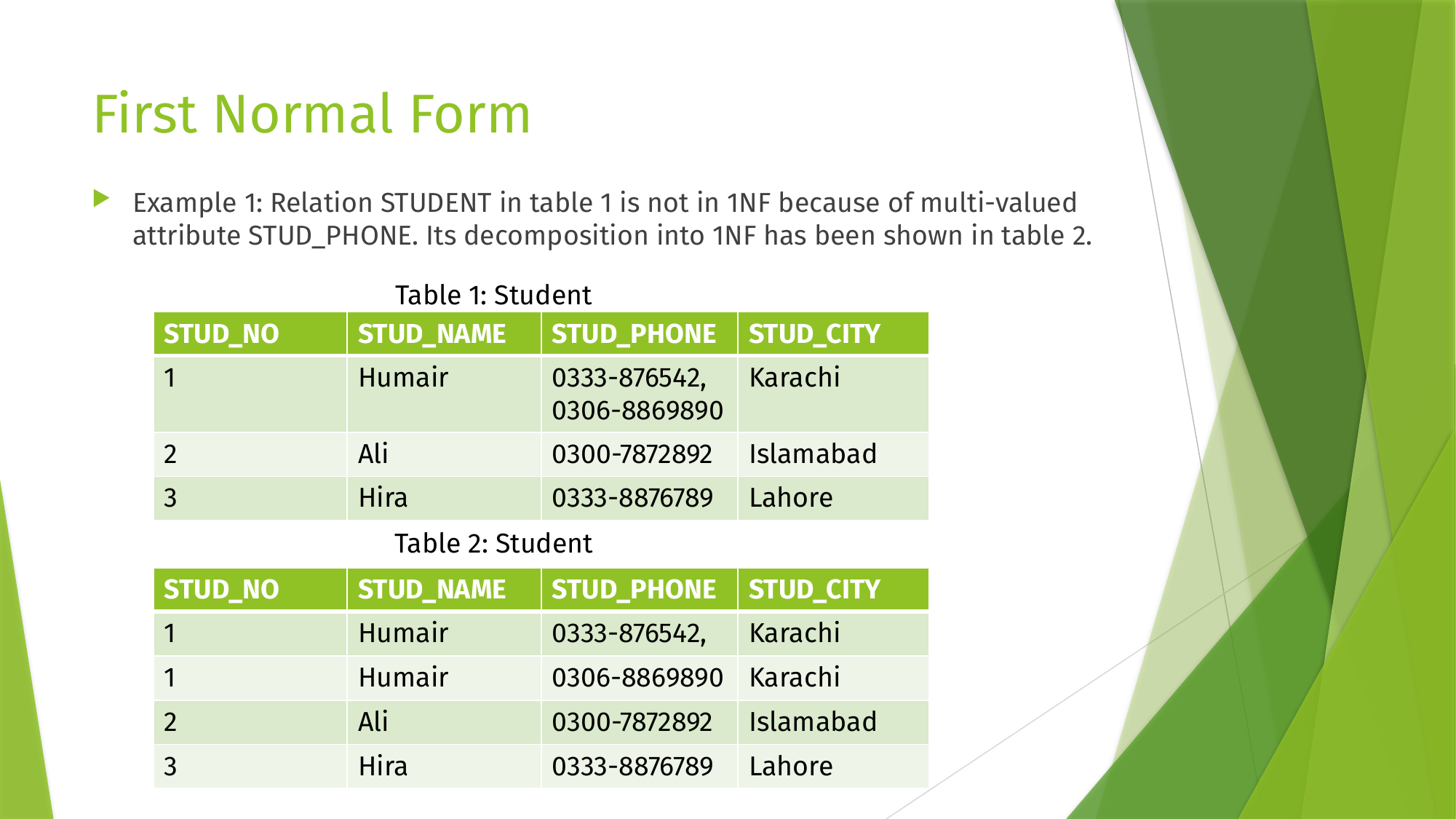

# First Normal Form
Example 1: Relation STUDENT in table 1 is not in 1NF because of multi-valued attribute STUD_PHONE. Its decomposition into 1NF has been shown in table 2.

Table 1: Student
| STUD\_NO | STUD\_NAME | STUD\_PHONE | STUD\_CITY |
| --- | --- | --- | --- |
| 1 | Humair | 0333-876542, 0306-8869890 | Karachi |
| 2 | Ali | 0300-7872892 | Islamabad |
| 3 | Hira | 0333-8876789 | Lahore |
Table 2: Student
| STUD\_NO | STUD\_NAME | STUD\_PHONE | STUD\_CITY |
| --- | --- | --- | --- |
| 1 | Humair | 0333-876542, | Karachi |
| 1 | Humair | 0306-8869890 | Karachi |
| 2 | Ali | 0300-7872892 | Islamabad |
| 3 | Hira | 0333-8876789 | Lahore |